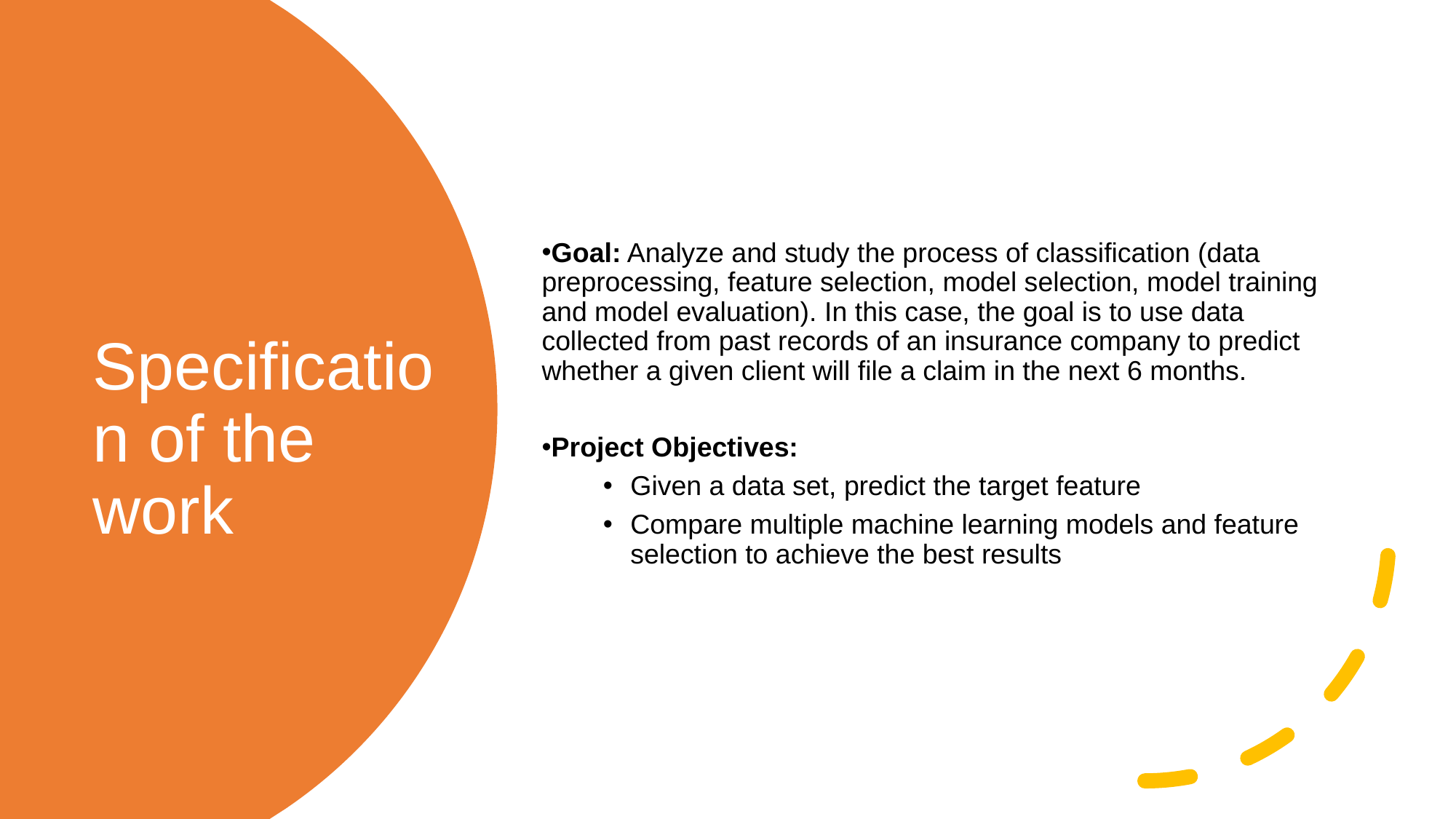

Goal: Analyze and study the process of classification (data preprocessing, feature selection, model selection, model training and model evaluation). In this case, the goal is to use data collected from past records of an insurance company to predict whether a given client will file a claim in the next 6 months.

Project Objectives:
Given a data set, predict the target feature
Compare multiple machine learning models and feature selection to achieve the best results
# Specification of the work